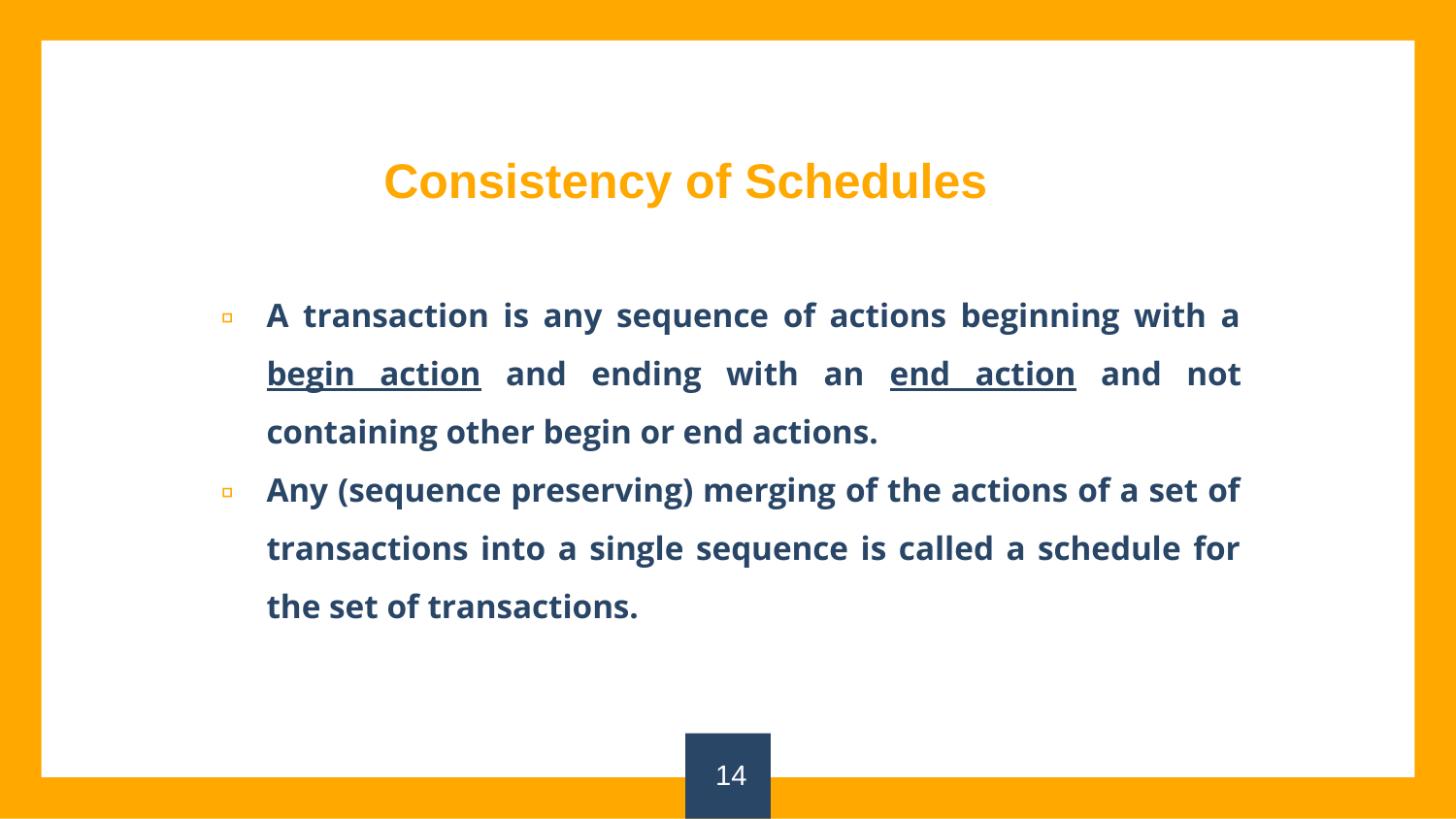

Consistency of Schedules

A transaction is any sequence of actions beginning with a begin action and ending with an end action and not containing other begin or end actions.
Any (sequence preserving) merging of the actions of a set of transactions into a single sequence is called a schedule for the set of transactions.
14